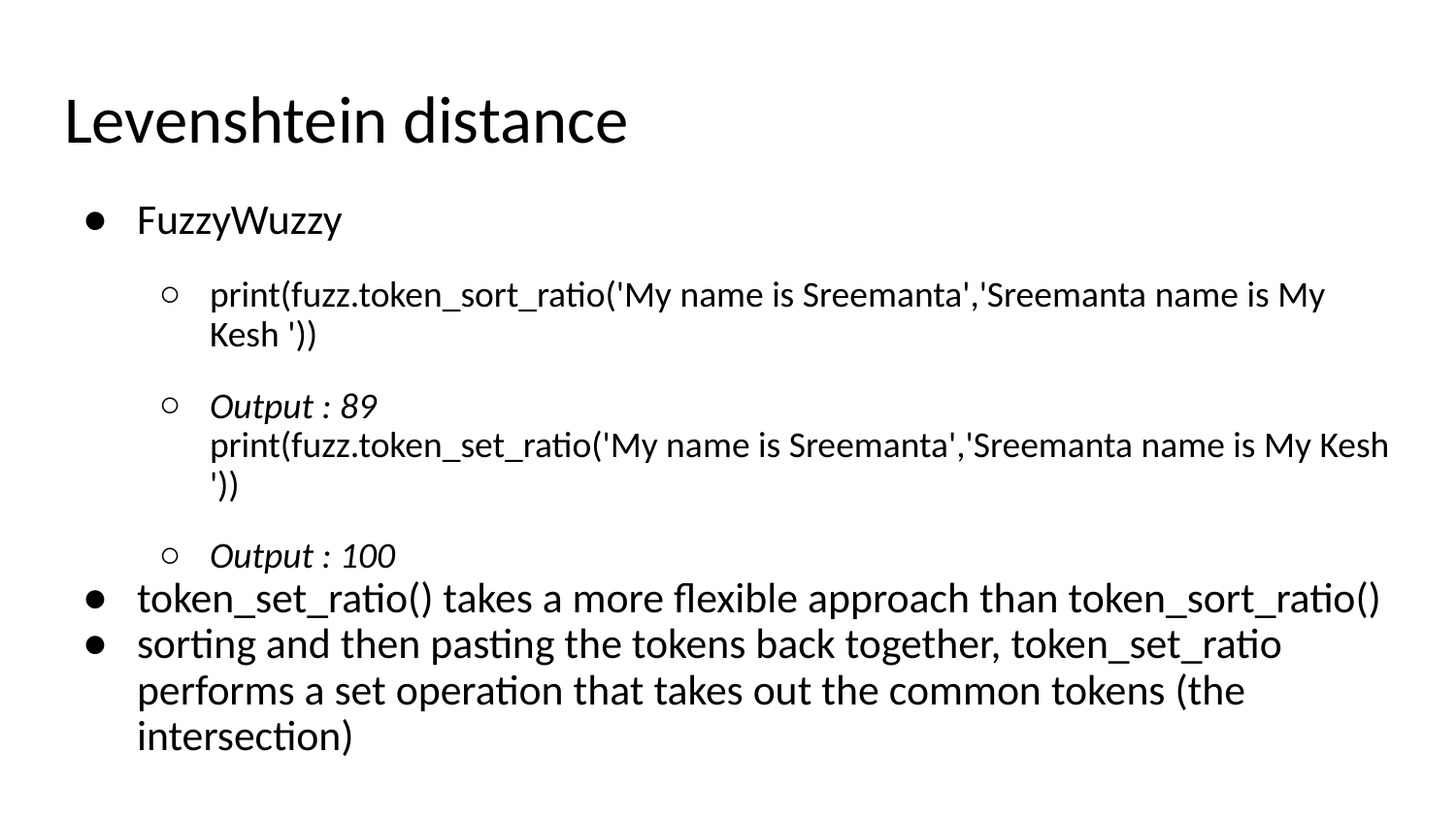

# Levenshtein distance
FuzzyWuzzy
print(fuzz.token_sort_ratio('My name is Sreemanta','Sreemanta name is My Kesh '))
Output : 89
print(fuzz.token_set_ratio('My name is Sreemanta','Sreemanta name is My Kesh '))
Output : 100
token_set_ratio() takes a more flexible approach than token_sort_ratio()
sorting and then pasting the tokens back together, token_set_ratio performs a set operation that takes out the common tokens (the intersection)